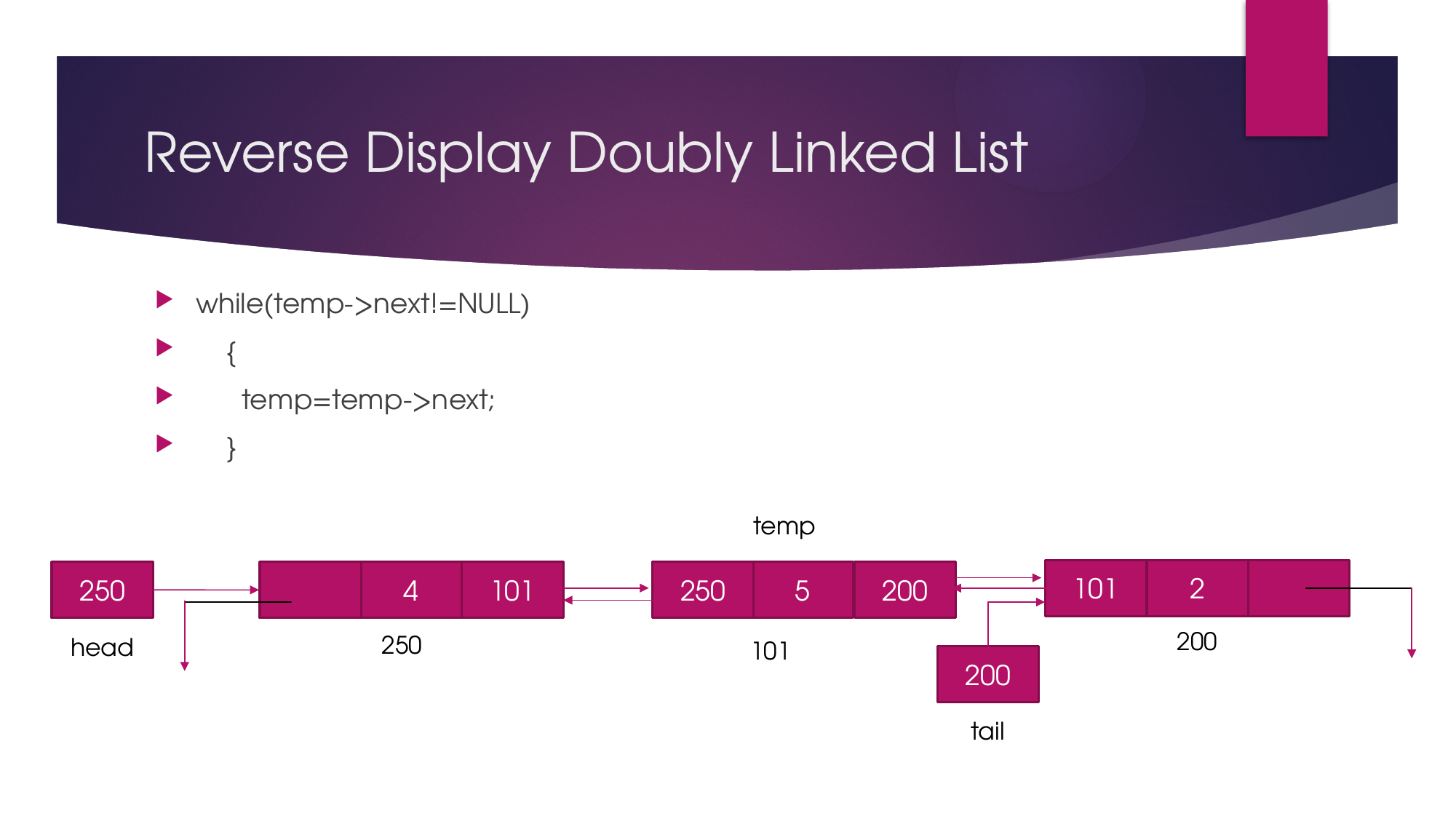

Reverse Display Doubly Linked List
while(temp->next!=NULL)
    {
      temp=temp->next;
    }
temp
101
2

200
5
250

250
4
101
200
250
head
101
200
tail